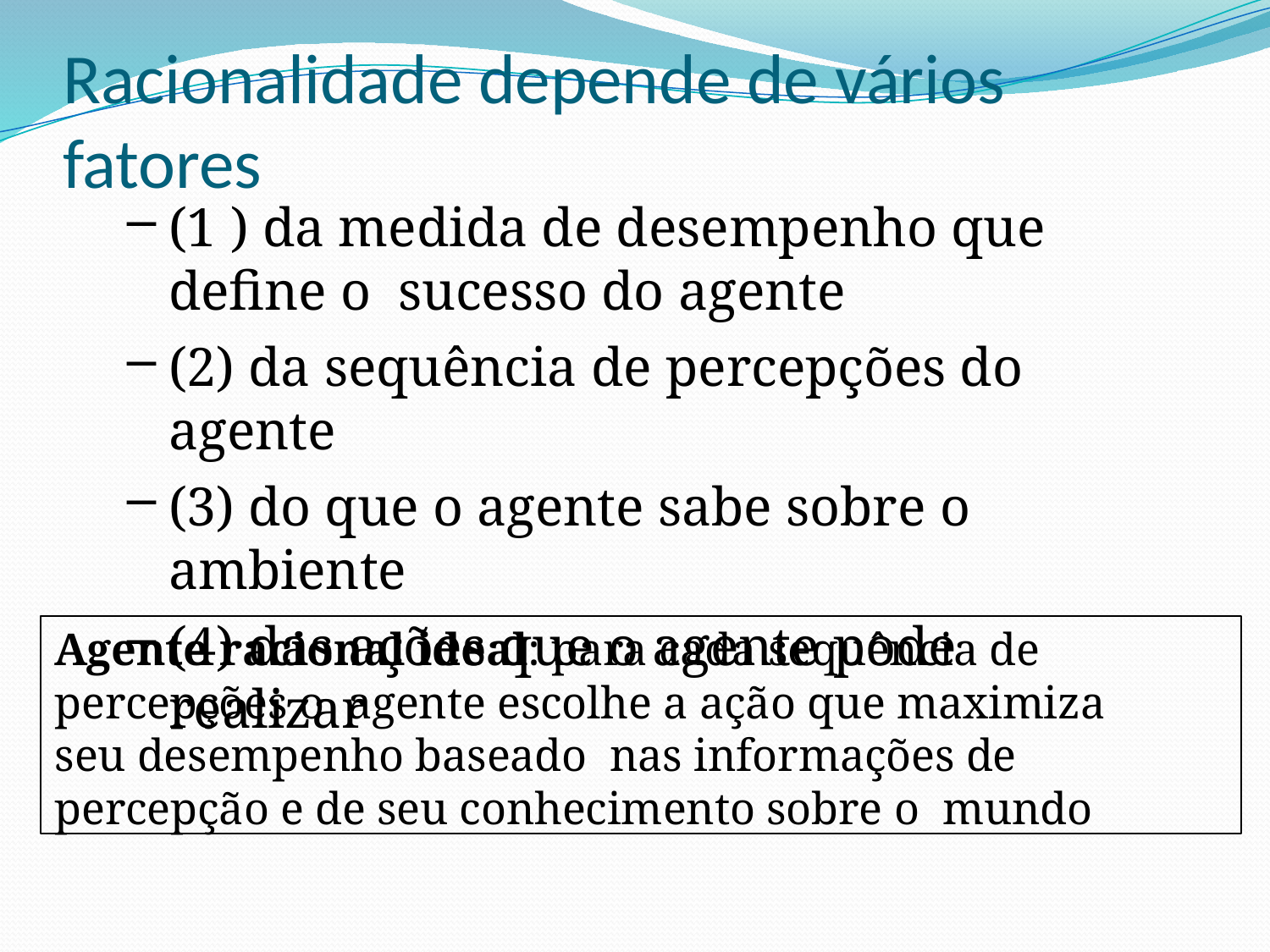

# Racionalidade depende de vários fatores
(1 ) da medida de desempenho que define o  sucesso do agente
(2) da sequência de percepções do agente
(3) do que o agente sabe sobre o ambiente
(4) das ações que o agente pode realizar
Agente racional ideal: para cada sequência de percepções o  agente escolhe a ação que maximiza seu desempenho baseado  nas informações de percepção e de seu conhecimento sobre o  mundo